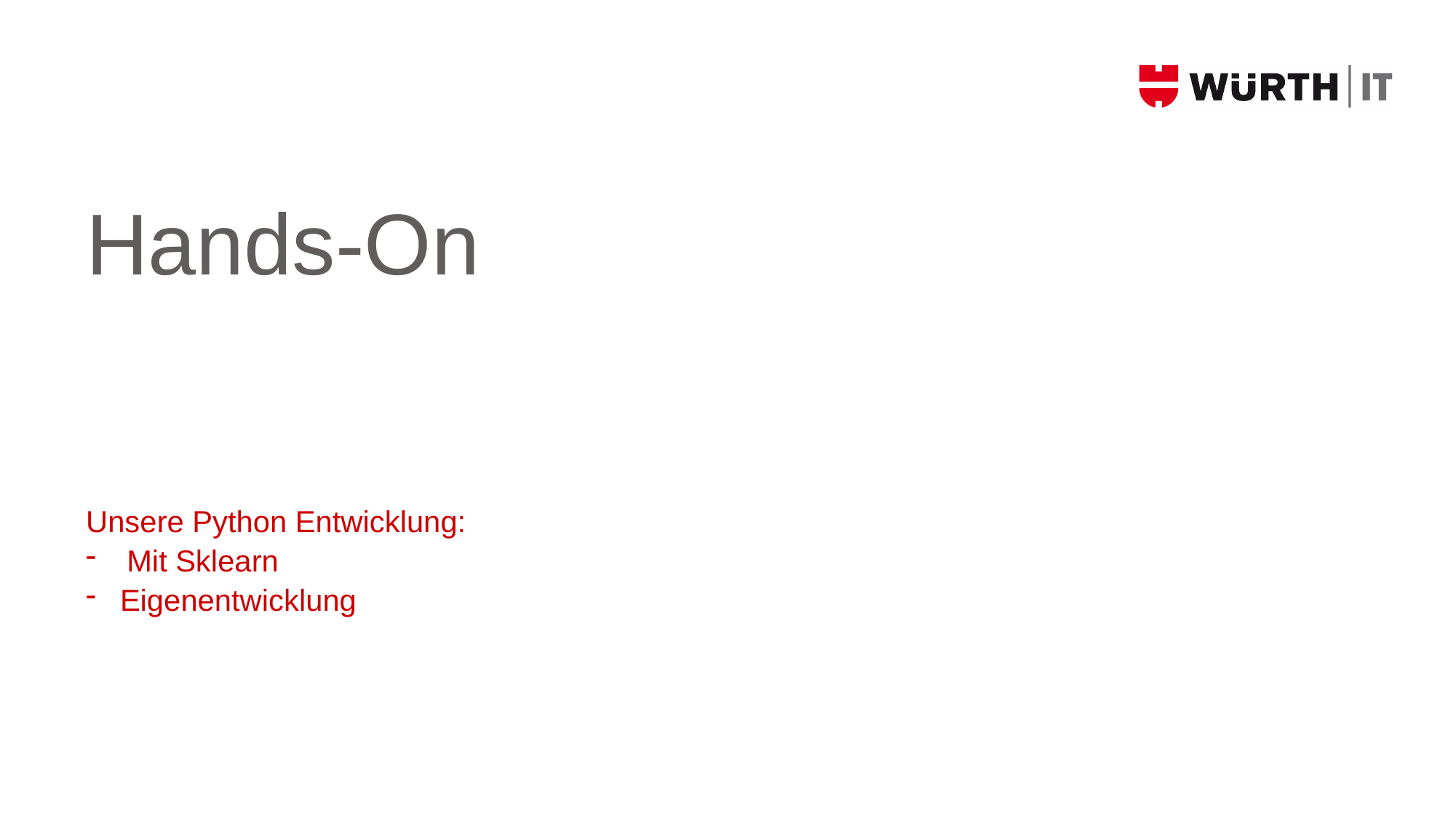

# Hands-On
Unsere Python Entwicklung:
Mit Sklearn
Eigenentwicklung
12
© WÜRTH IT GmbH, 24 June 2020